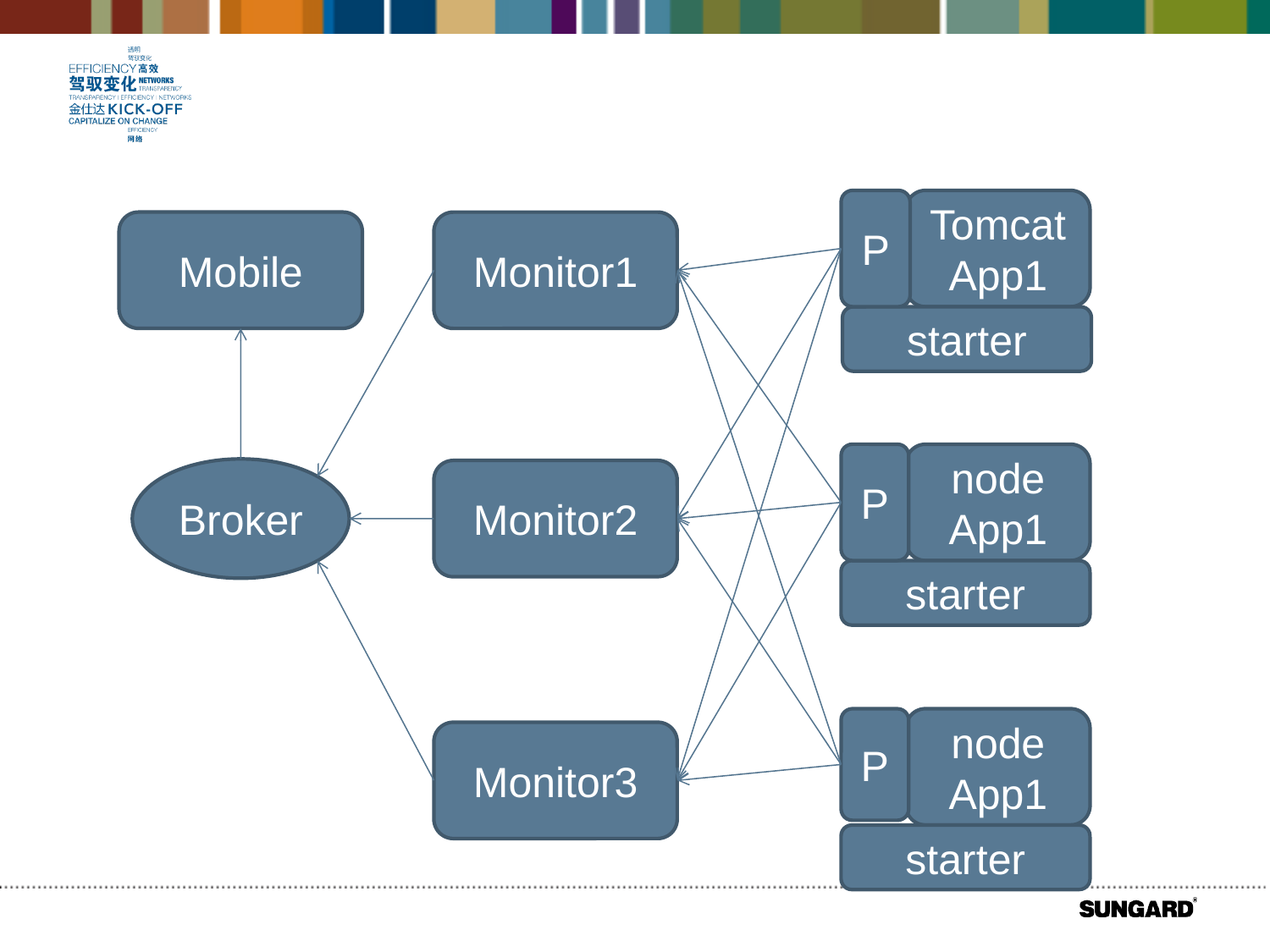

#
P
Tomcat App1
Mobile
Monitor1
starter
P
node App1
Broker
Monitor2
starter
P
node App1
Monitor3
starter